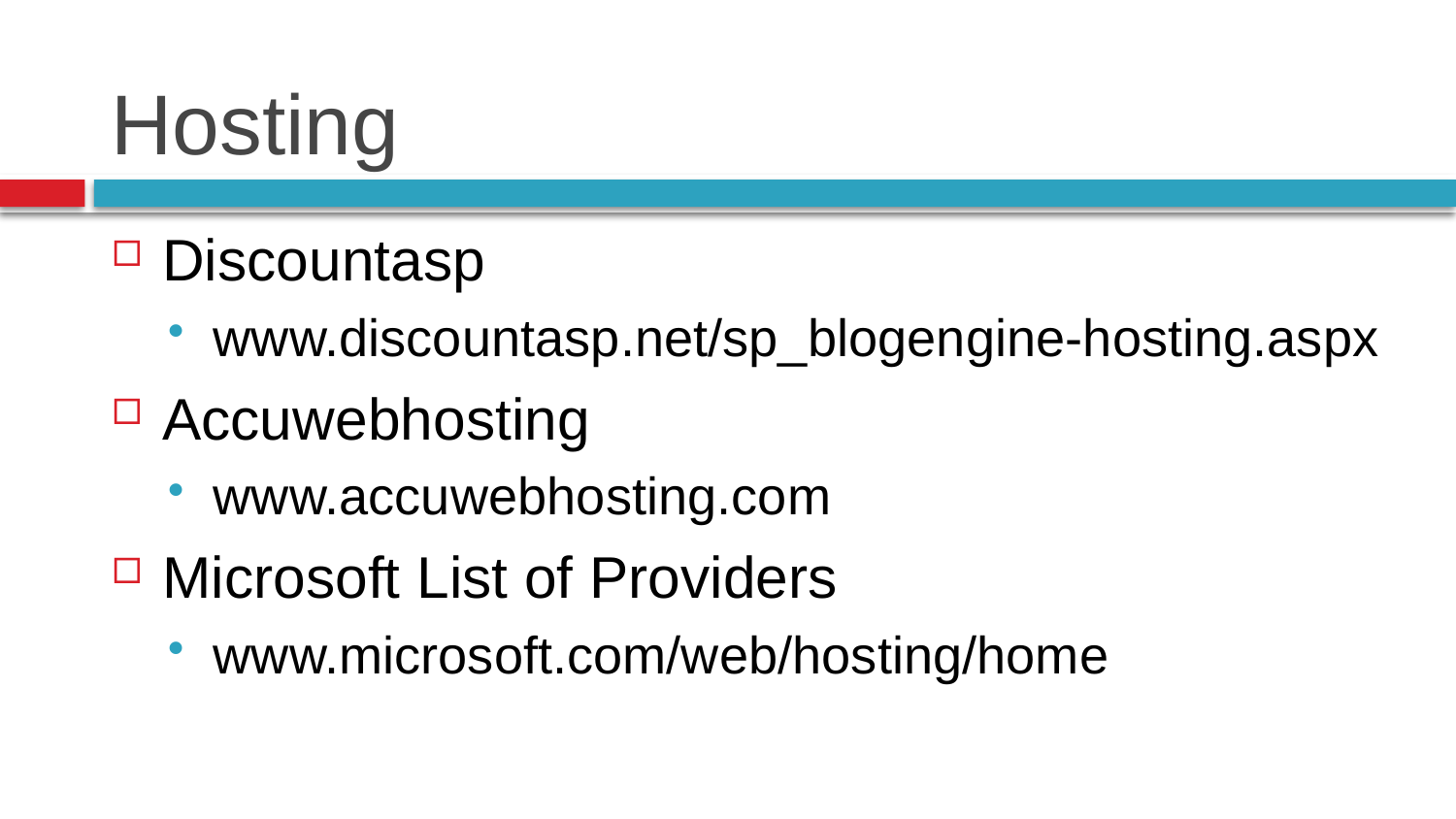

# Hosting
Discountasp
www.discountasp.net/sp_blogengine-hosting.aspx
Accuwebhosting
www.accuwebhosting.com
Microsoft List of Providers
www.microsoft.com/web/hosting/home